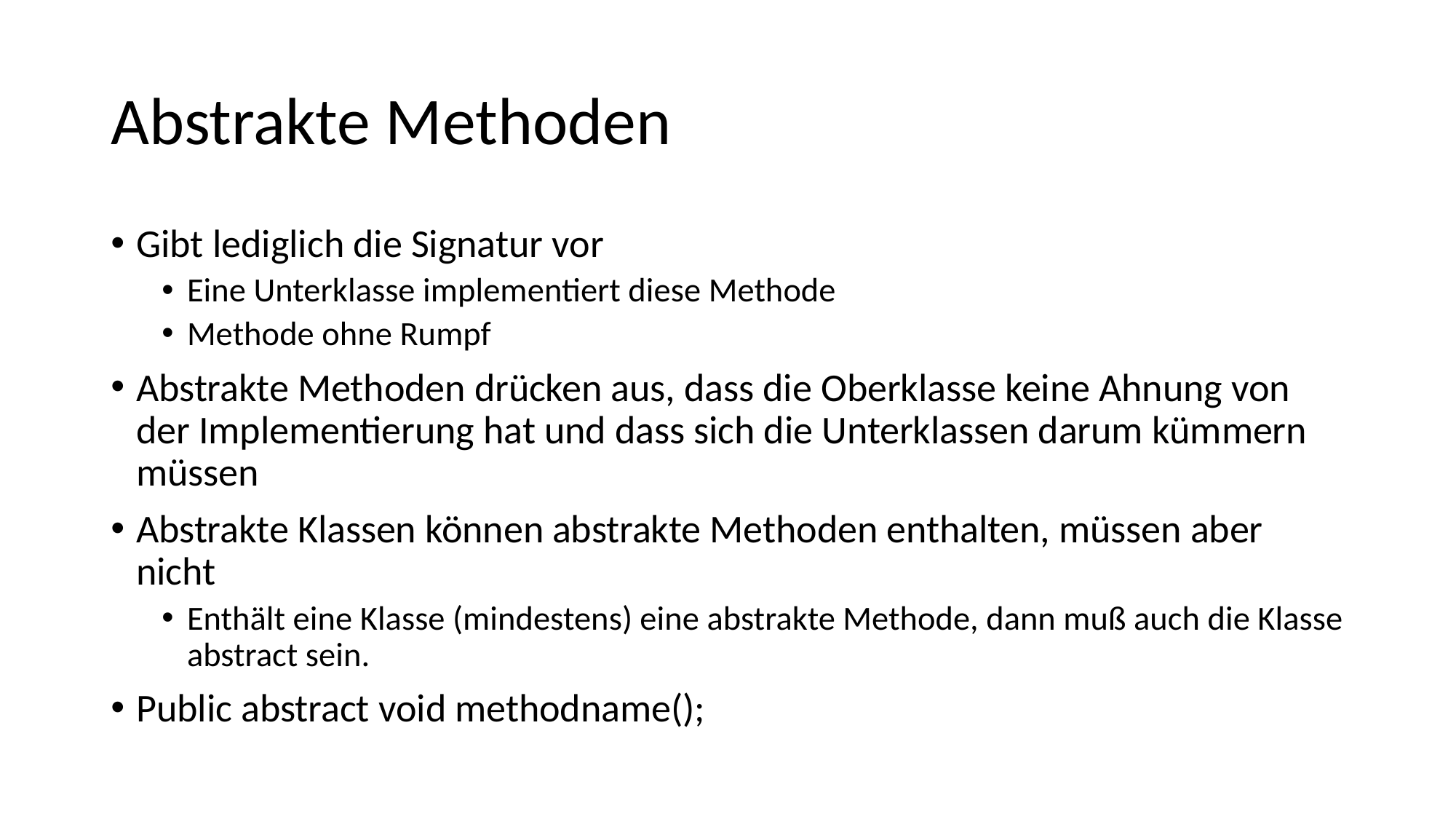

# Abstrakte Methoden
Gibt lediglich die Signatur vor
Eine Unterklasse implementiert diese Methode
Methode ohne Rumpf
Abstrakte Methoden drücken aus, dass die Oberklasse keine Ahnung von der Implementierung hat und dass sich die Unterklassen darum kümmern müssen
Abstrakte Klassen können abstrakte Methoden enthalten, müssen aber nicht
Enthält eine Klasse (mindestens) eine abstrakte Methode, dann muß auch die Klasse abstract sein.
Public abstract void methodname();